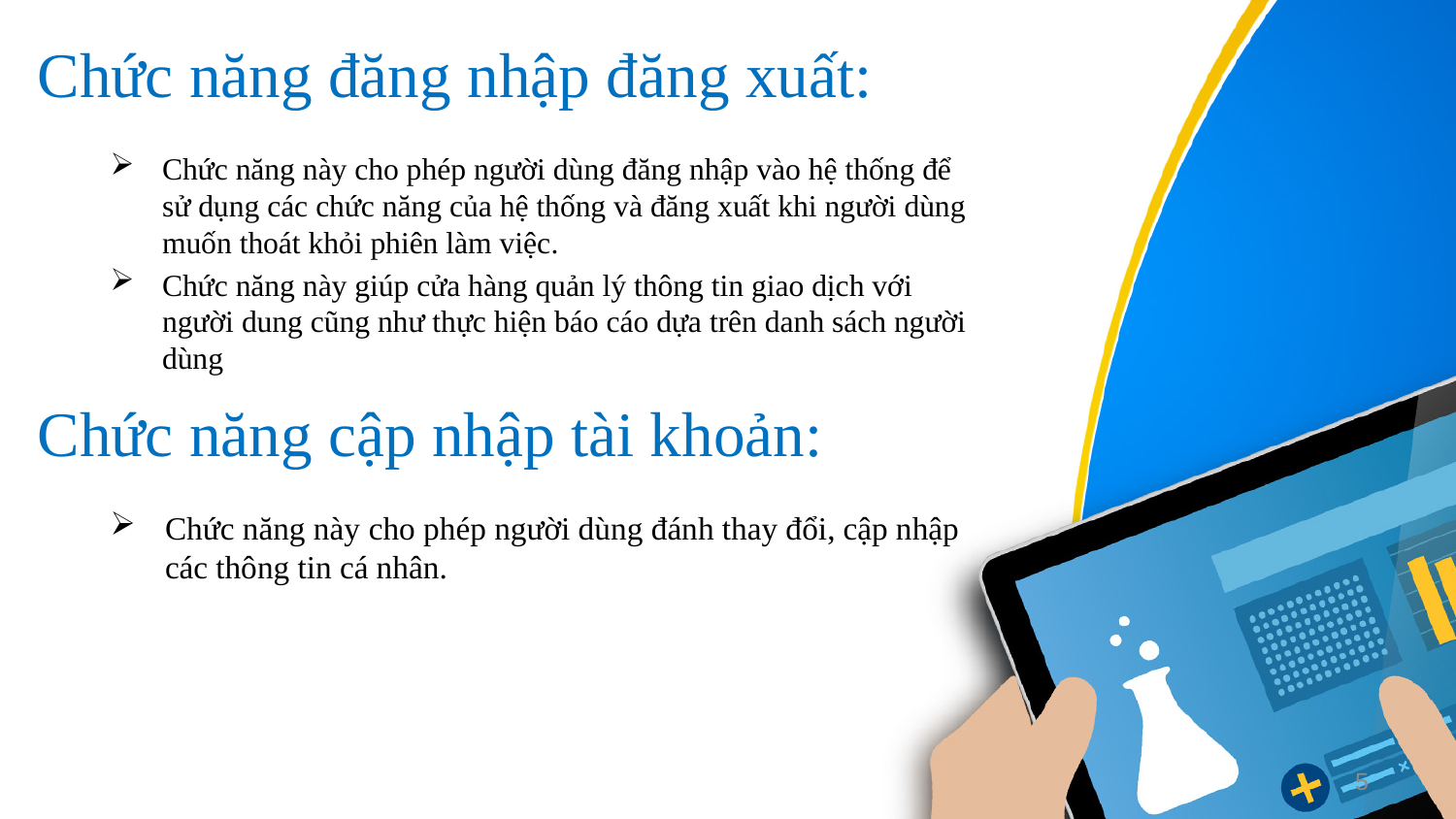

# Chức năng đăng nhập đăng xuất:
Chức năng này cho phép người dùng đăng nhập vào hệ thống để sử dụng các chức năng của hệ thống và đăng xuất khi người dùng muốn thoát khỏi phiên làm việc.
Chức năng này giúp cửa hàng quản lý thông tin giao dịch với người dung cũng như thực hiện báo cáo dựa trên danh sách người dùng
Chức năng cập nhập tài khoản:
Chức năng này cho phép người dùng đánh thay đổi, cập nhập các thông tin cá nhân.
5